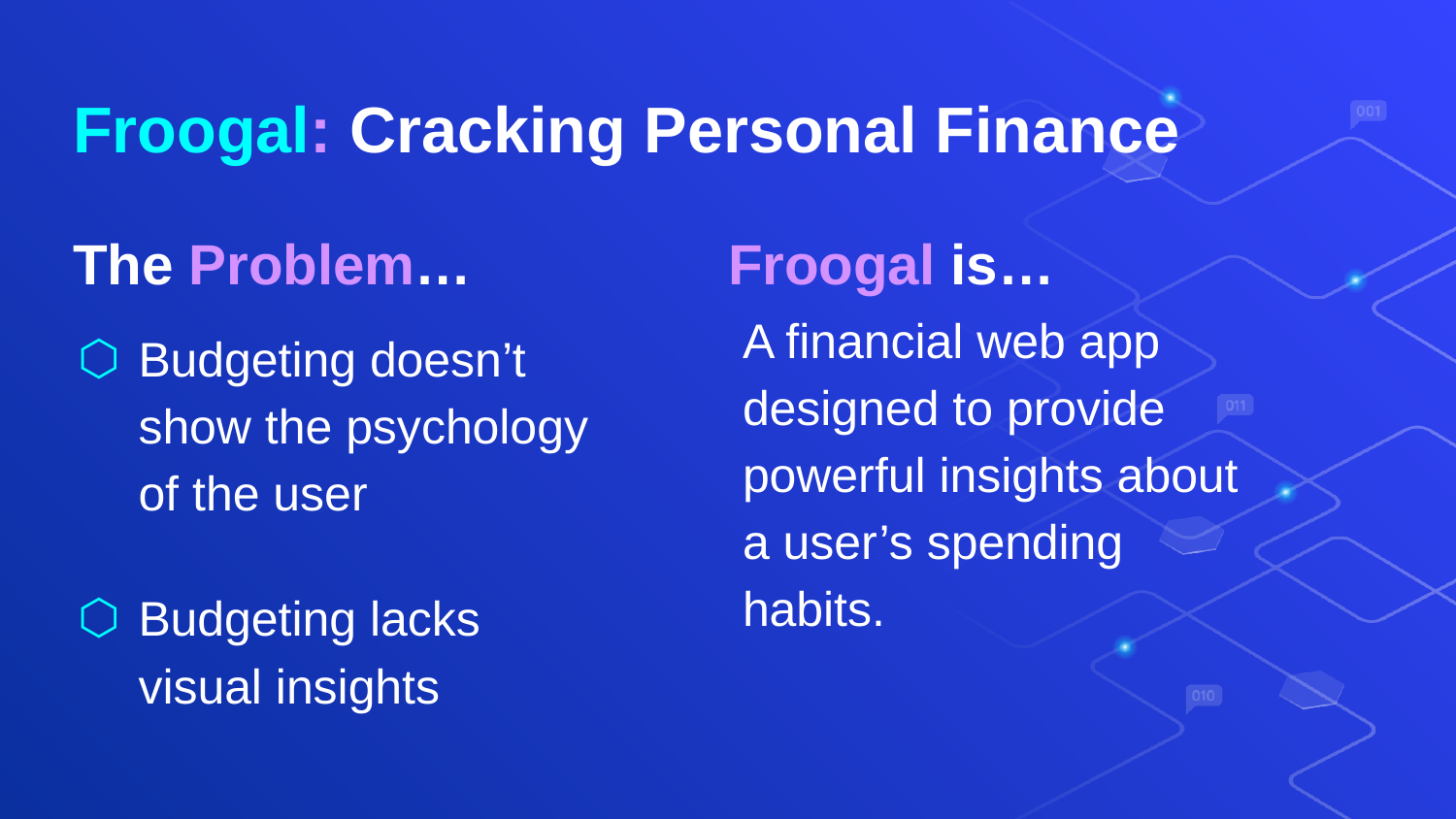

# Froogal: Cracking Personal Finance
The Problem…

Froogal is…

A financial web app designed to provide powerful insights about a user’s spending habits.

Budgeting doesn’t show the psychology of the user
Budgeting lacks visual insights